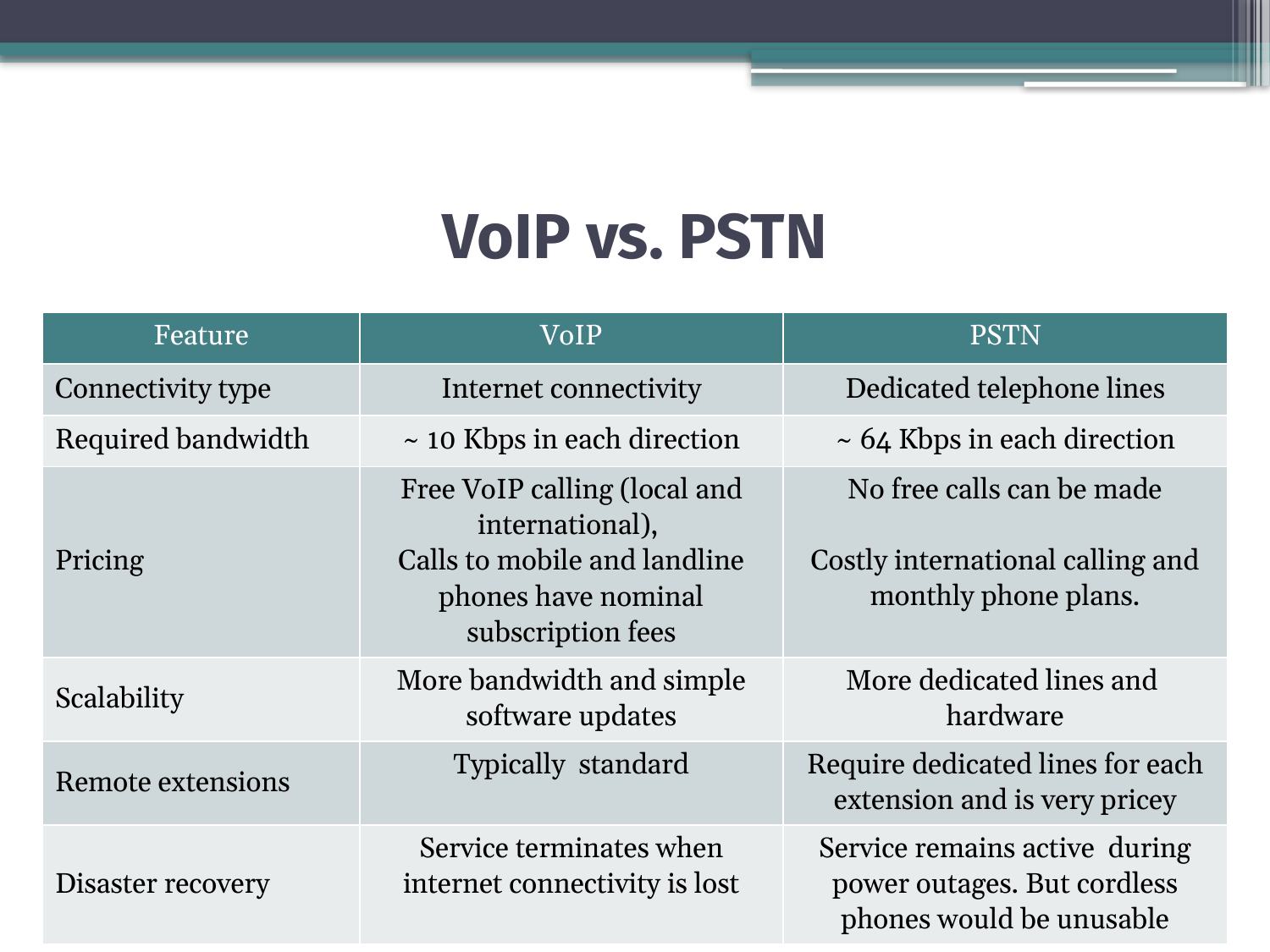

# VoIP vs. PSTN
| Feature | VoIP | PSTN |
| --- | --- | --- |
| Connectivity type | Internet connectivity | Dedicated telephone lines |
| Required bandwidth | ~ 10 Kbps in each direction | ~ 64 Kbps in each direction |
| Pricing | Free VoIP calling (local and international), Calls to mobile and landline phones have nominal subscription fees | No free calls can be made Costly international calling and monthly phone plans. |
| Scalability | More bandwidth and simple software updates | More dedicated lines and hardware |
| Remote extensions | Typically standard | Require dedicated lines for each extension and is very pricey |
| Disaster recovery | Service terminates when internet connectivity is lost | Service remains active during power outages. But cordless phones would be unusable |